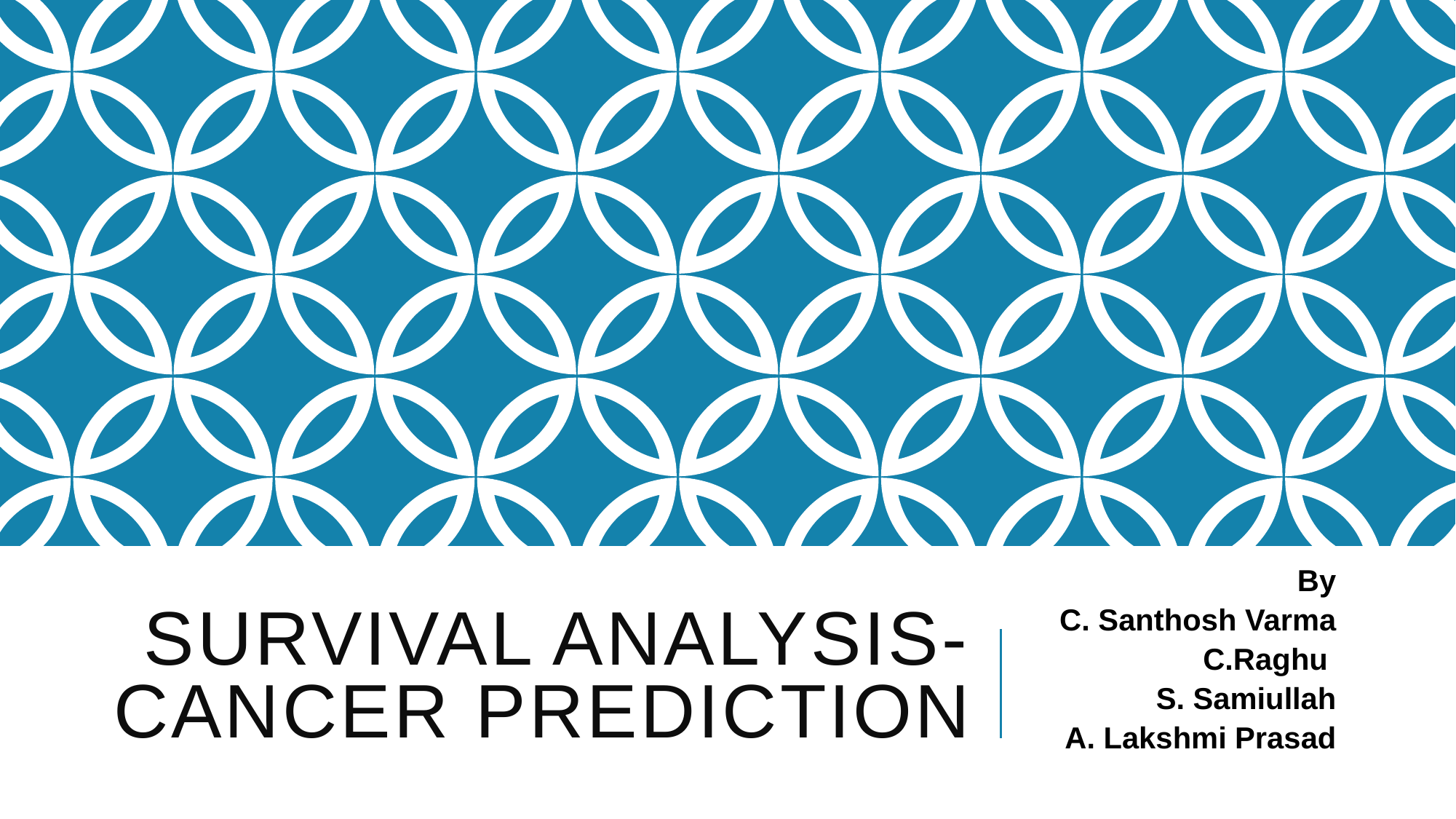

By
C. Santhosh Varma
C.Raghu
S. Samiullah
A. Lakshmi Prasad
# Survival Analysis-Cancer Prediction